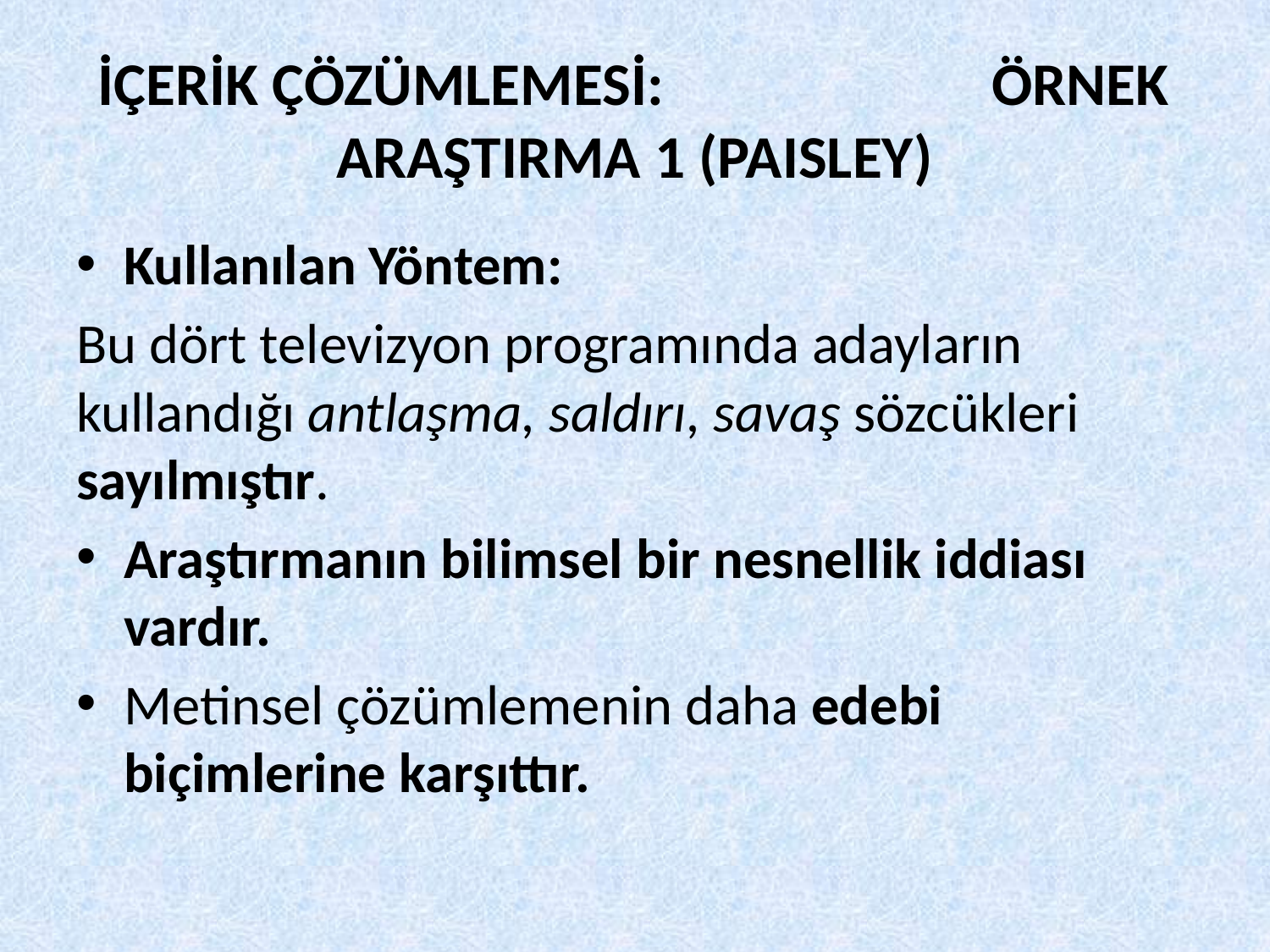

# İÇERİK ÇÖZÜMLEMESİ:                        ÖRNEK ARAŞTIRMA 1 (PAISLEY)
Kullanılan Yöntem:
Bu dört televizyon programında adayların kullandığı antlaşma, saldırı, savaş sözcükleri sayılmıştır.
Araştırmanın bilimsel bir nesnellik iddiası vardır.
Metinsel çözümlemenin daha edebi biçimlerine karşıttır.